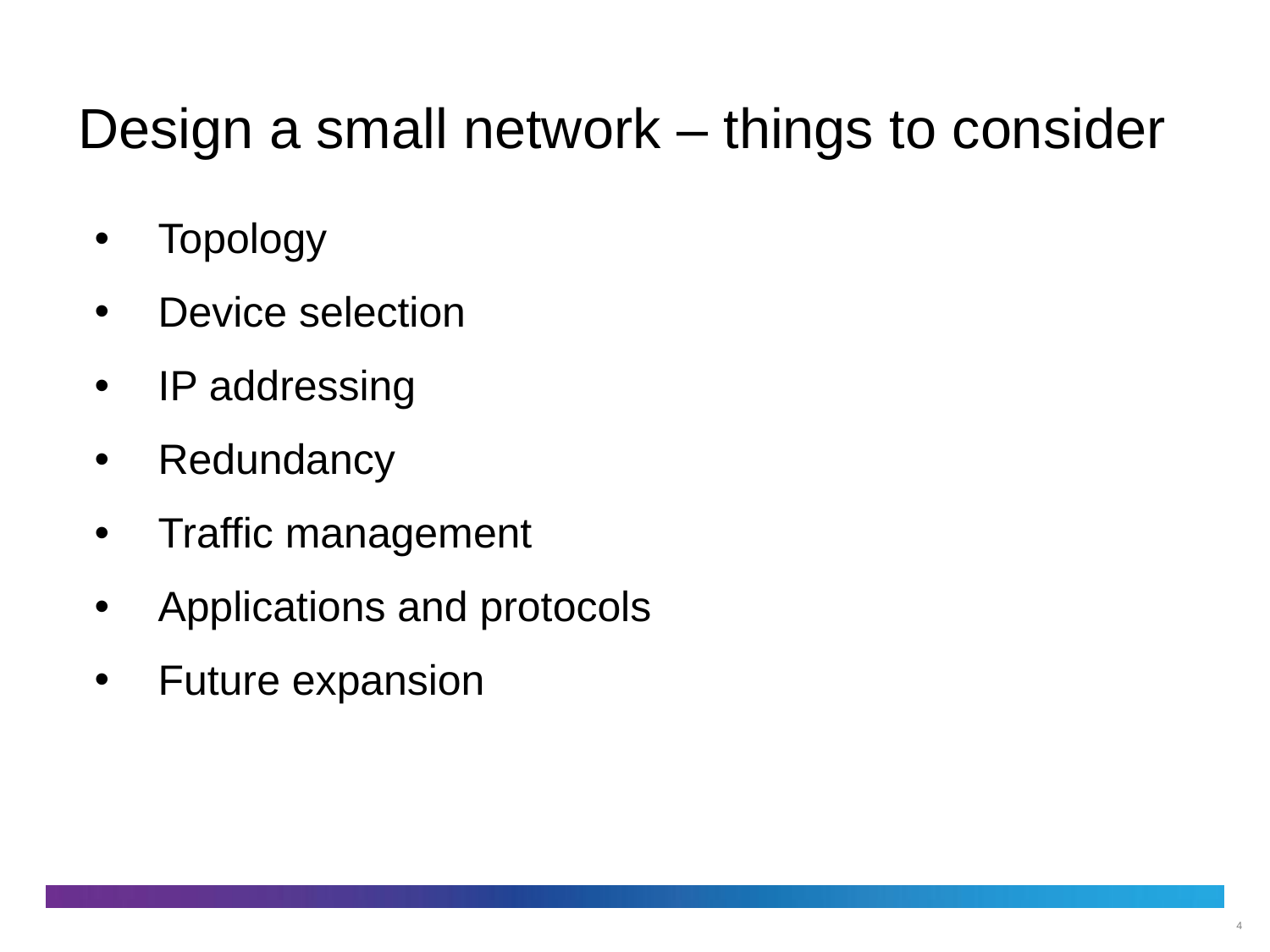

# Design a small network – things to consider
Topology
Device selection
IP addressing
Redundancy
Traffic management
Applications and protocols
Future expansion